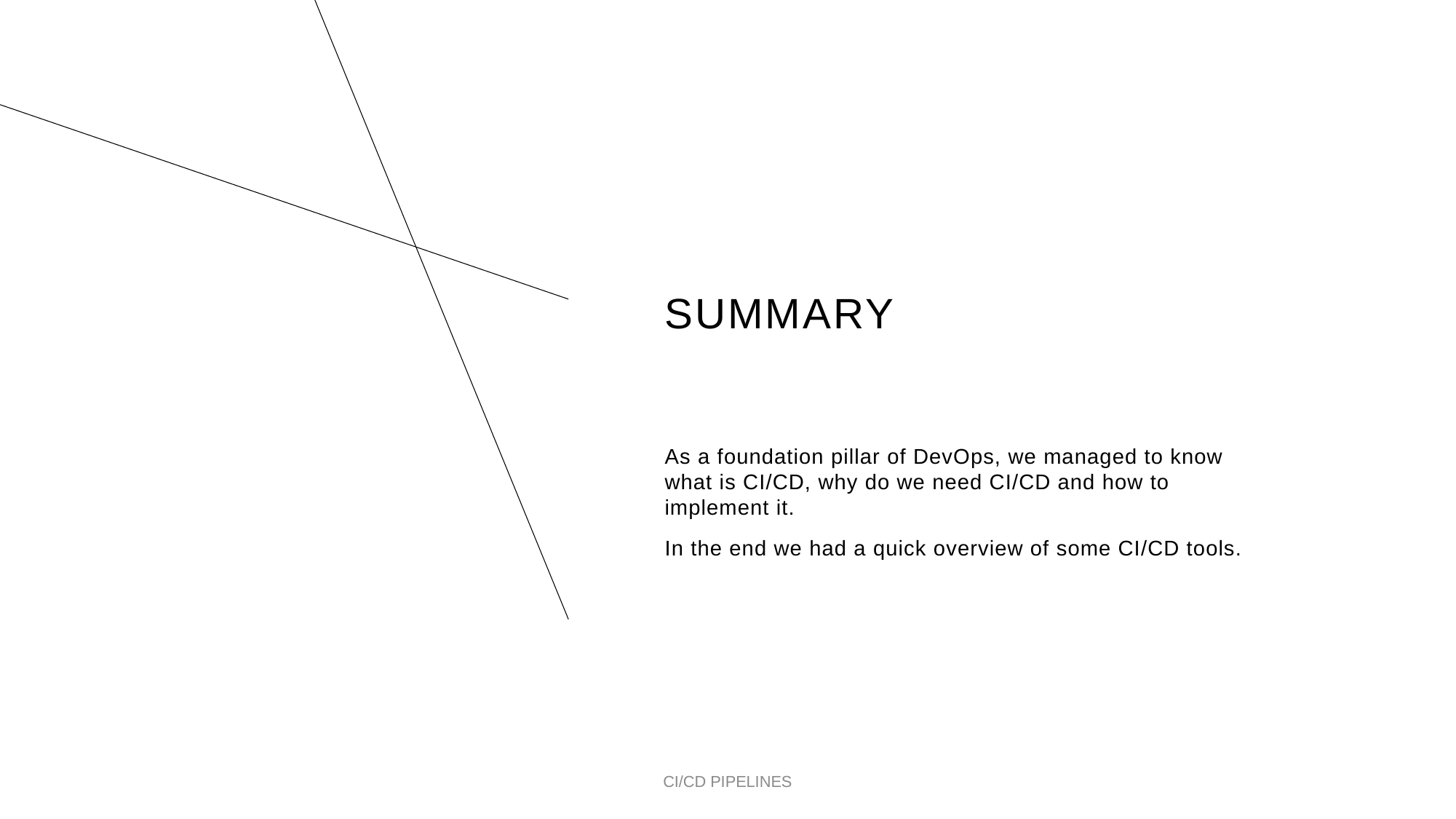

# SUMMARY
As a foundation pillar of DevOps, we managed to know what is CI/CD, why do we need CI/CD and how to implement it.
In the end we had a quick overview of some CI/CD tools.
CI/CD PIPELINES
14